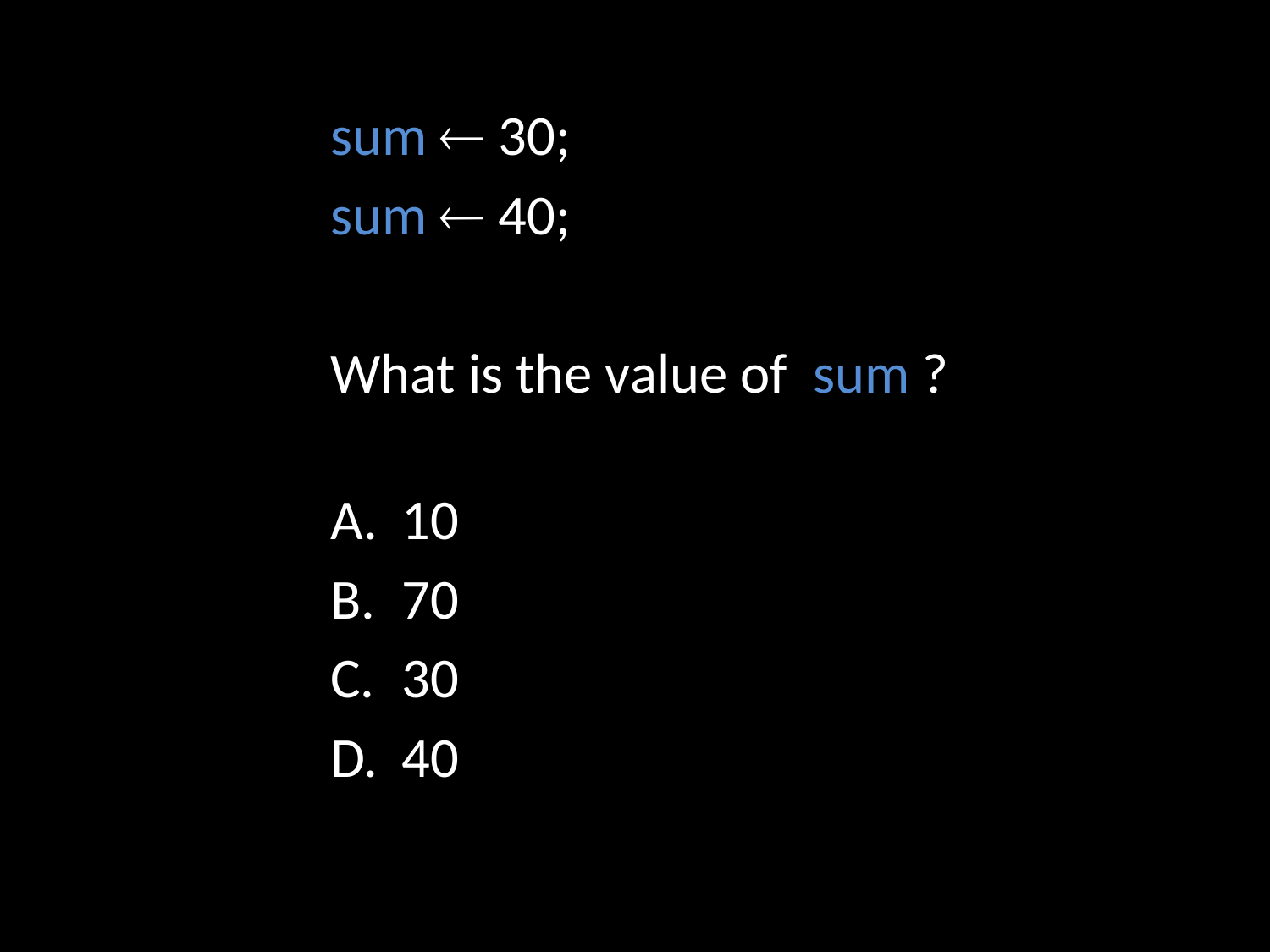

sum ← 30;
sum ← 40;

What is the value of  sum ?
10
70
30
40